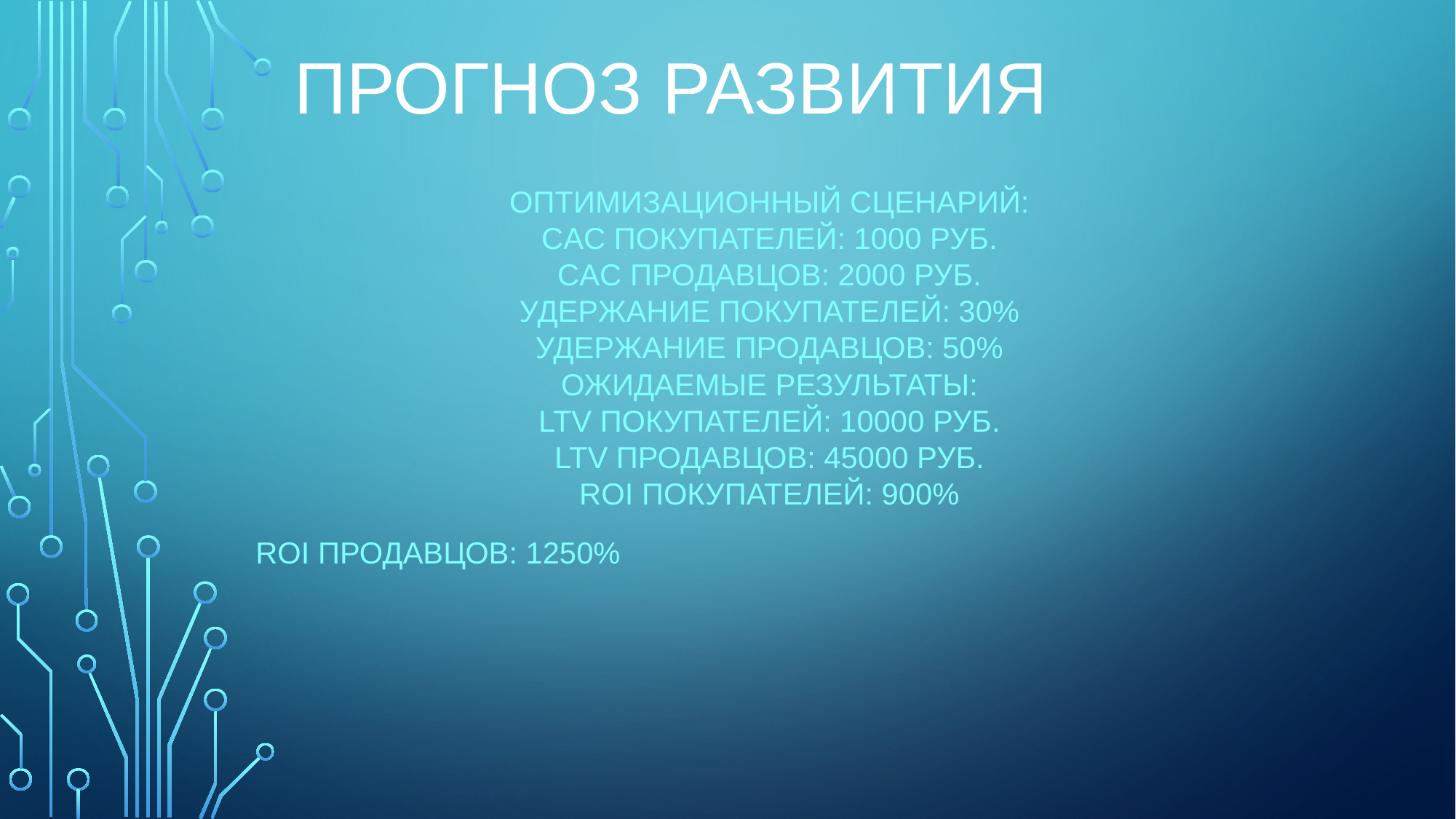

# Прогноз развития
Оптимизационный сценарий:
CAC покупателей: 1000 руб.
CAC продавцов: 2000 руб.
Удержание покупателей: 30%
Удержание продавцов: 50%
Ожидаемые результаты:
LTV покупателей: 10000 руб.
LTV продавцов: 45000 руб.
ROI покупателей: 900%
ROI продавцов: 1250%